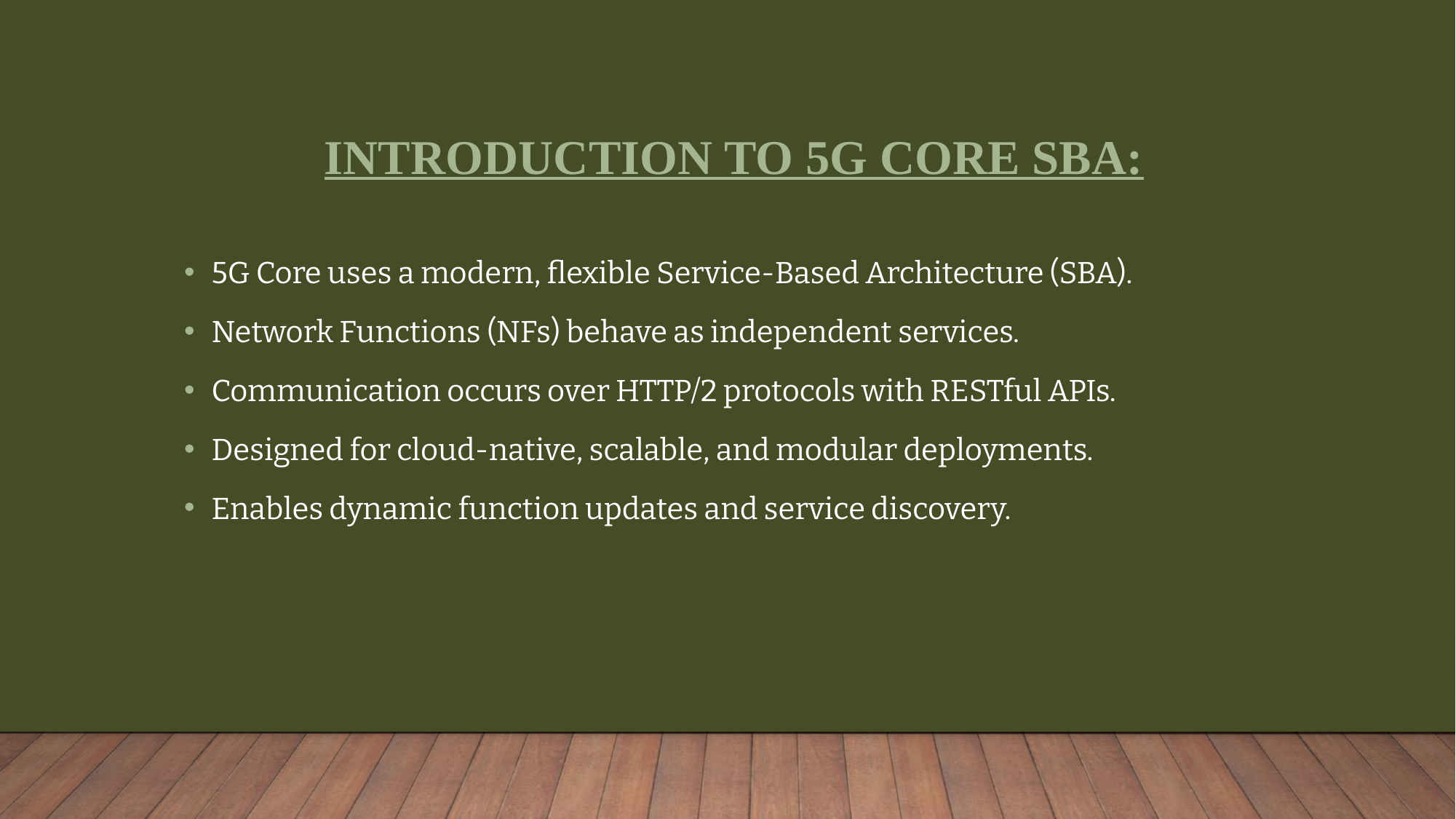

# Introduction to 5G Core SBA:
5G Core uses a modern, flexible Service-Based Architecture (SBA).
Network Functions (NFs) behave as independent services.
Communication occurs over HTTP/2 protocols with RESTful APIs.
Designed for cloud-native, scalable, and modular deployments.
Enables dynamic function updates and service discovery.